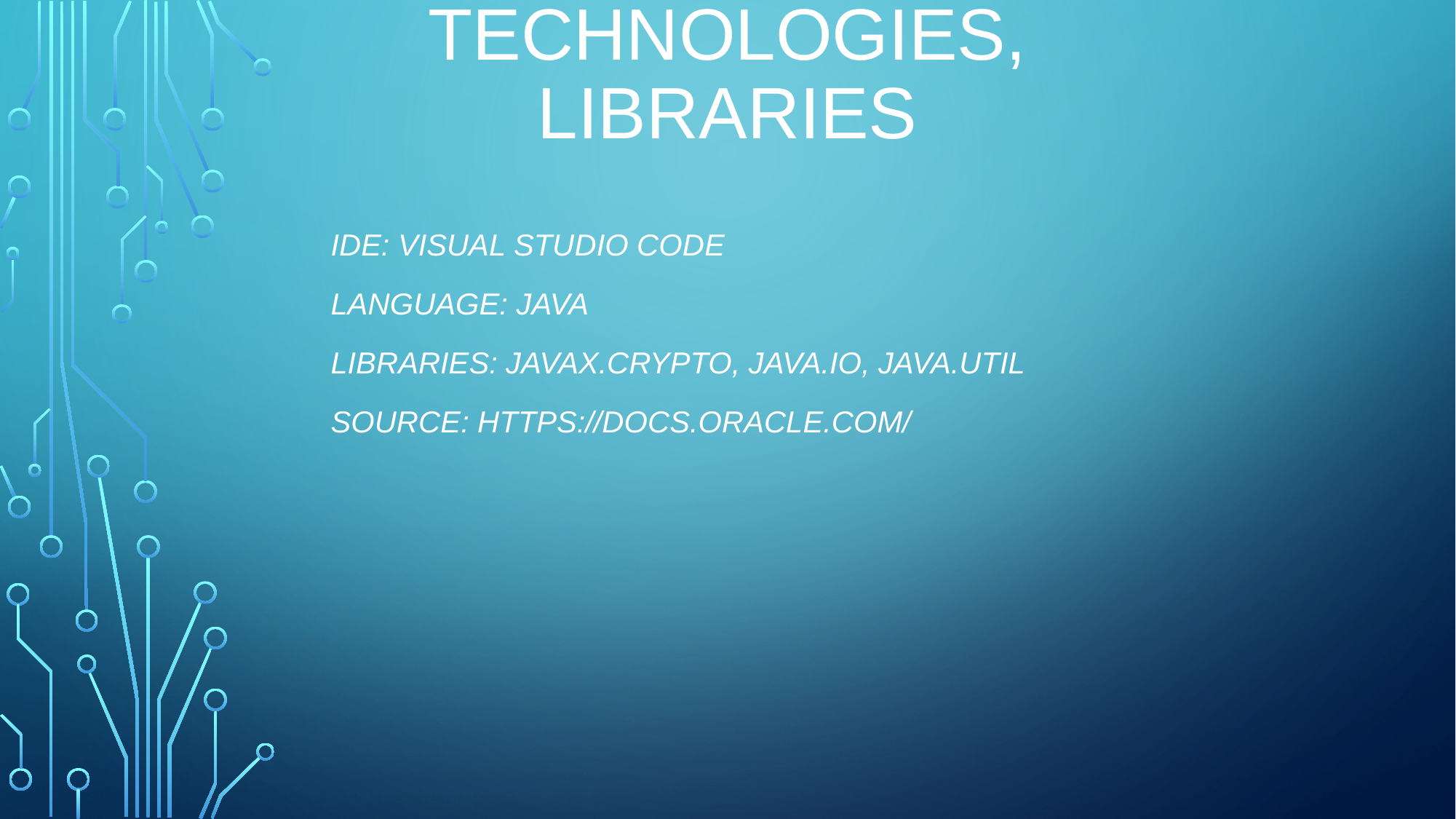

# Technologies, Libraries
IDE: Visual Studio Code
Language: Java
Libraries: javax.crypto, java.io, java.util
Source: https://docs.oracle.com/